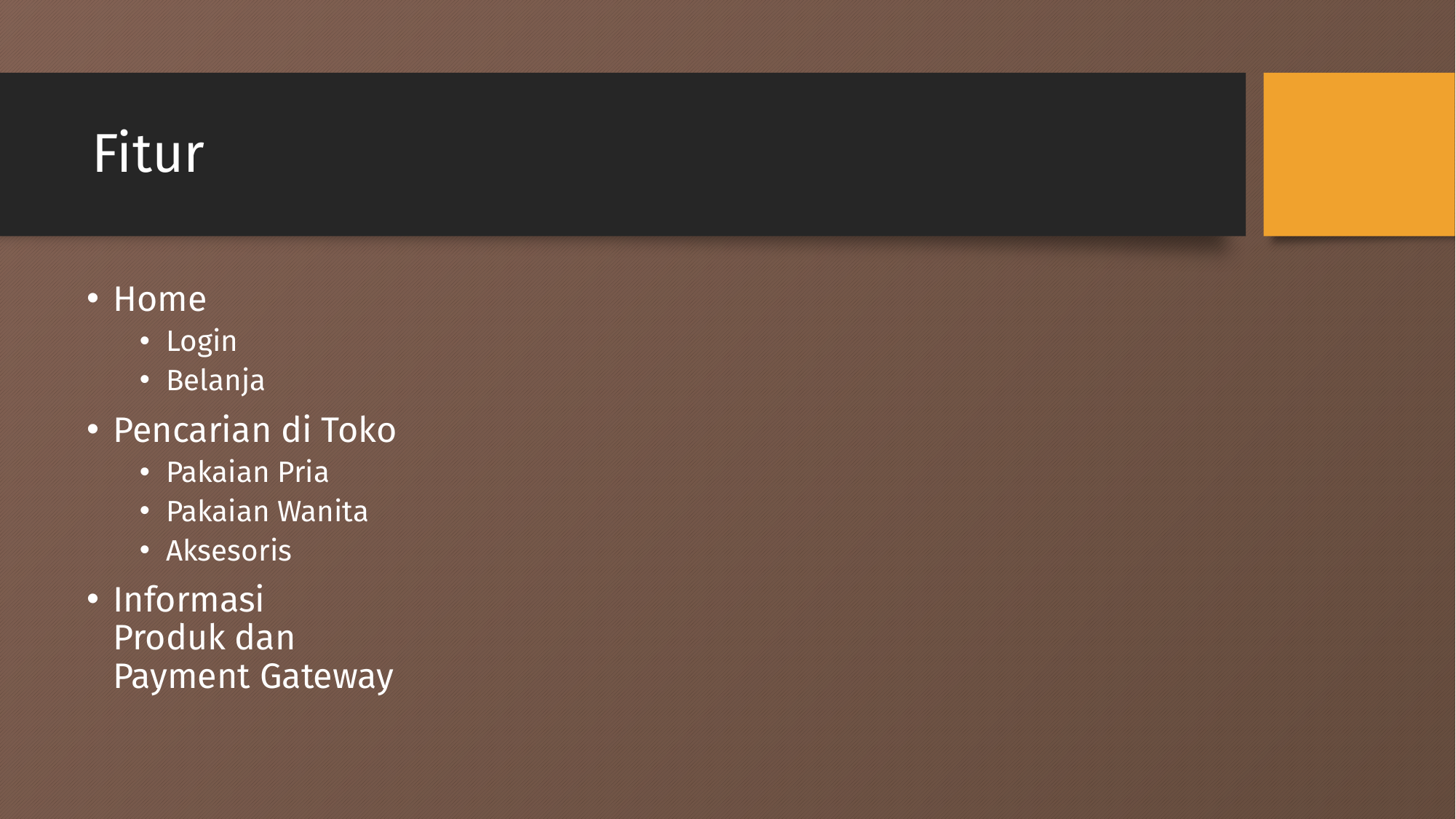

# Fitur
Home
Login
Belanja
Pencarian di Toko
Pakaian Pria
Pakaian Wanita
Aksesoris
Informasi
Produk dan
Payment Gateway